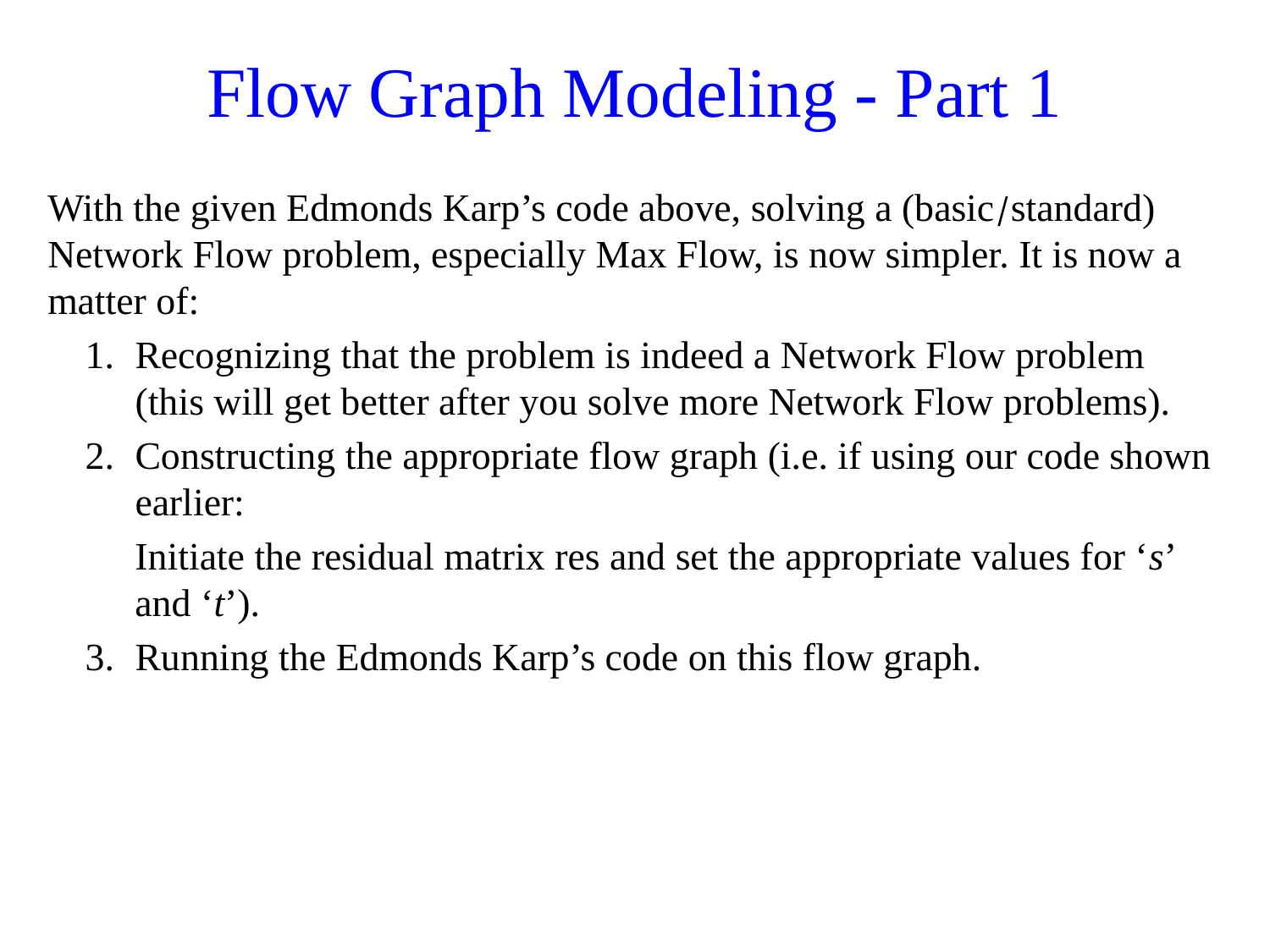

# Flow Graph Modeling - Part 1
With the given Edmonds Karp’s code above, solving a (basic/standard) Network Flow problem, especially Max Flow, is now simpler. It is now a matter of:
1.	Recognizing that the problem is indeed a Network Flow problem (this will get better after you solve more Network Flow problems).
2.	Constructing the appropriate flow graph (i.e. if using our code shown earlier:
Initiate the residual matrix res and set the appropriate values for ‘s’ and ‘t’).
3.	Running the Edmonds Karp’s code on this flow graph.